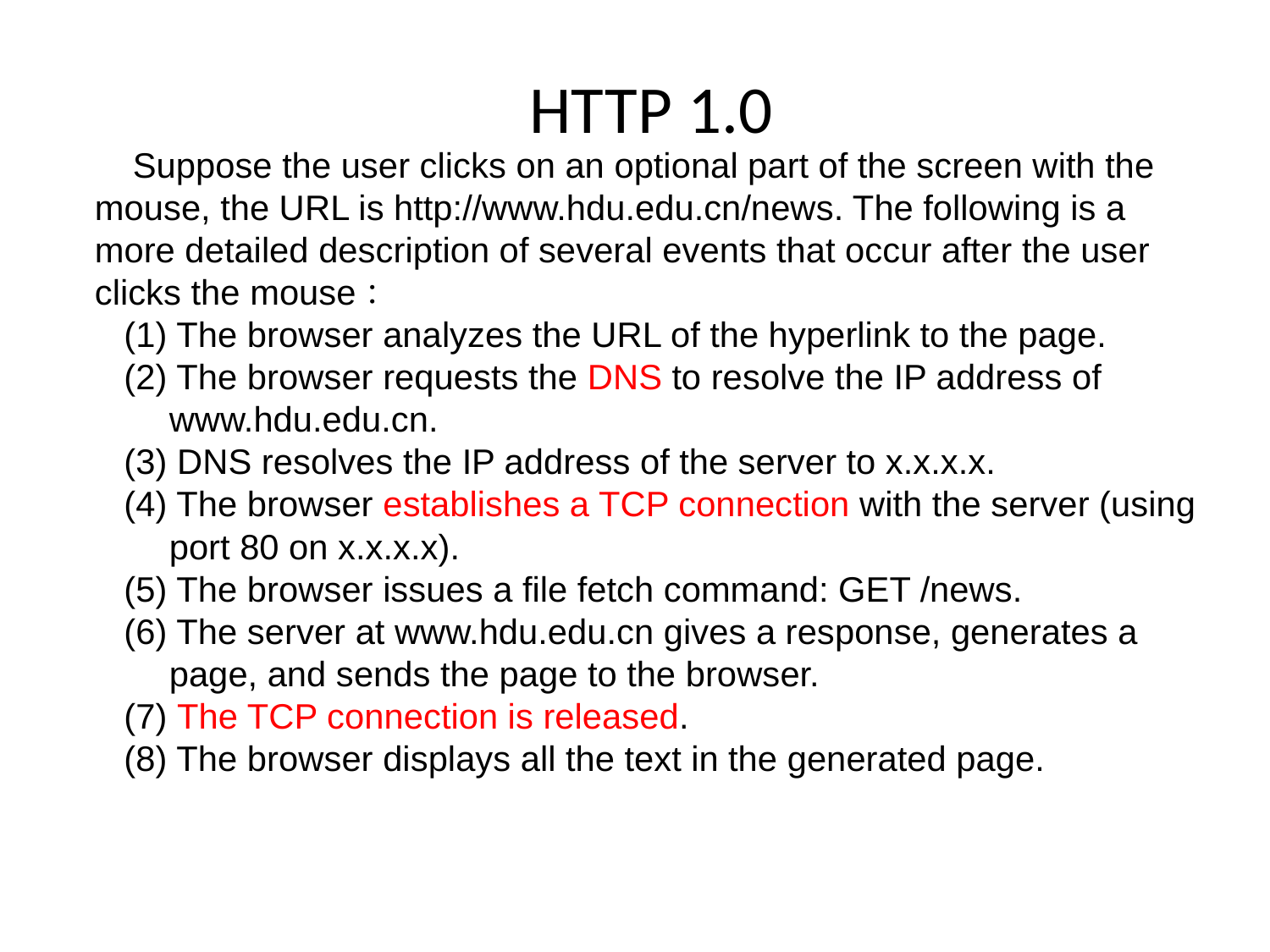

# HTTP 1.0
Suppose the user clicks on an optional part of the screen with the mouse, the URL is http://www.hdu.edu.cn/news. The following is a more detailed description of several events that occur after the user clicks the mouse：
   (1) The browser analyzes the URL of the hyperlink to the page.
   (2) The browser requests the DNS to resolve the IP address of www.hdu.edu.cn.
   (3) DNS resolves the IP address of the server to x.x.x.x.
   (4) The browser establishes a TCP connection with the server (using port 80 on x.x.x.x).
   (5) The browser issues a file fetch command: GET /news.
   (6) The server at www.hdu.edu.cn gives a response, generates a page, and sends the page to the browser.
   (7) The TCP connection is released.
   (8) The browser displays all the text in the generated page.